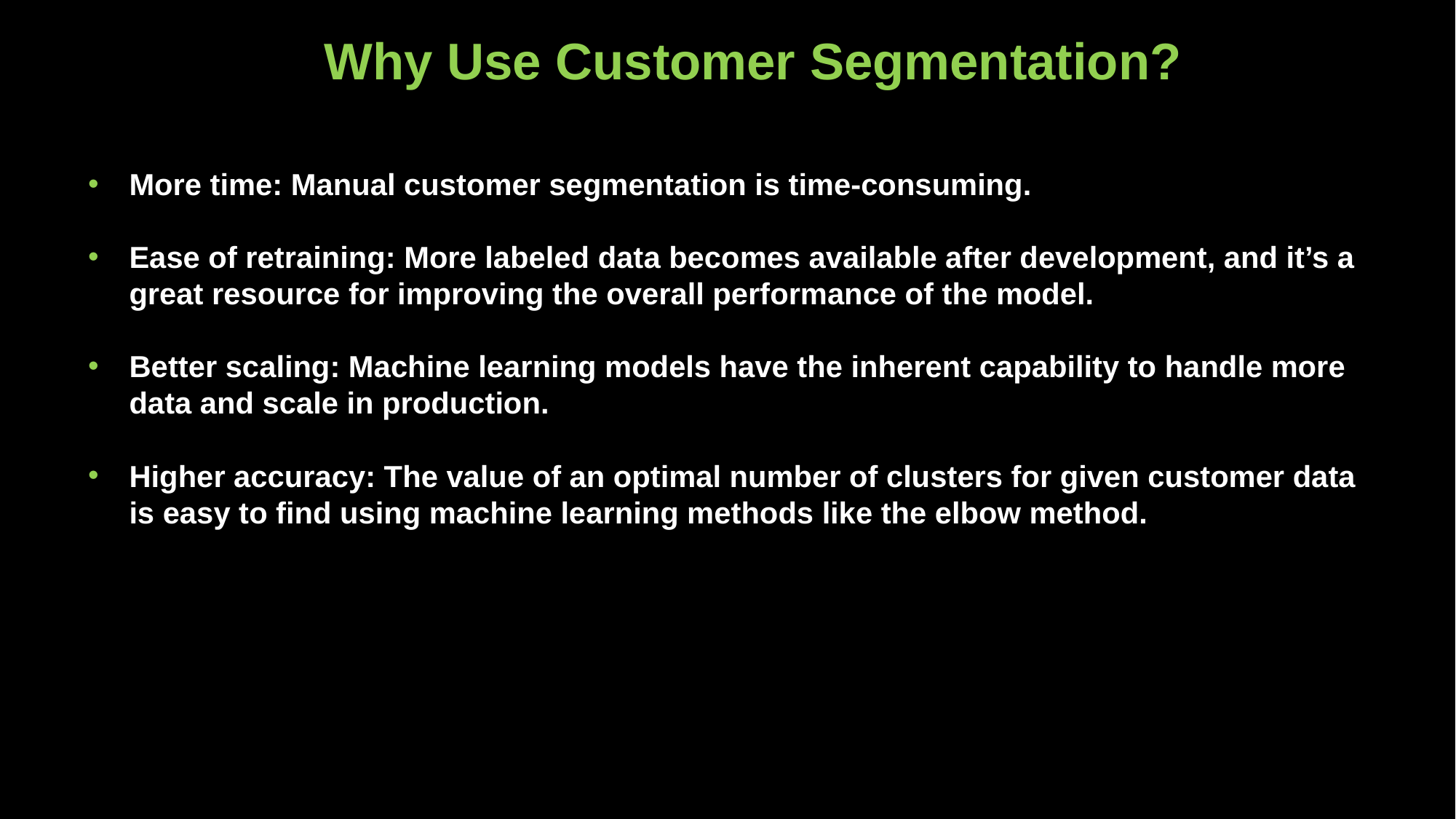

Why Use Customer Segmentation?
More time: Manual customer segmentation is time-consuming.

Ease of retraining: More labeled data becomes available after development, and it’s a great resource for improving the overall performance of the model.

Better scaling: Machine learning models have the inherent capability to handle more data and scale in production.

Higher accuracy: The value of an optimal number of clusters for given customer data is easy to find using machine learning methods like the elbow method.